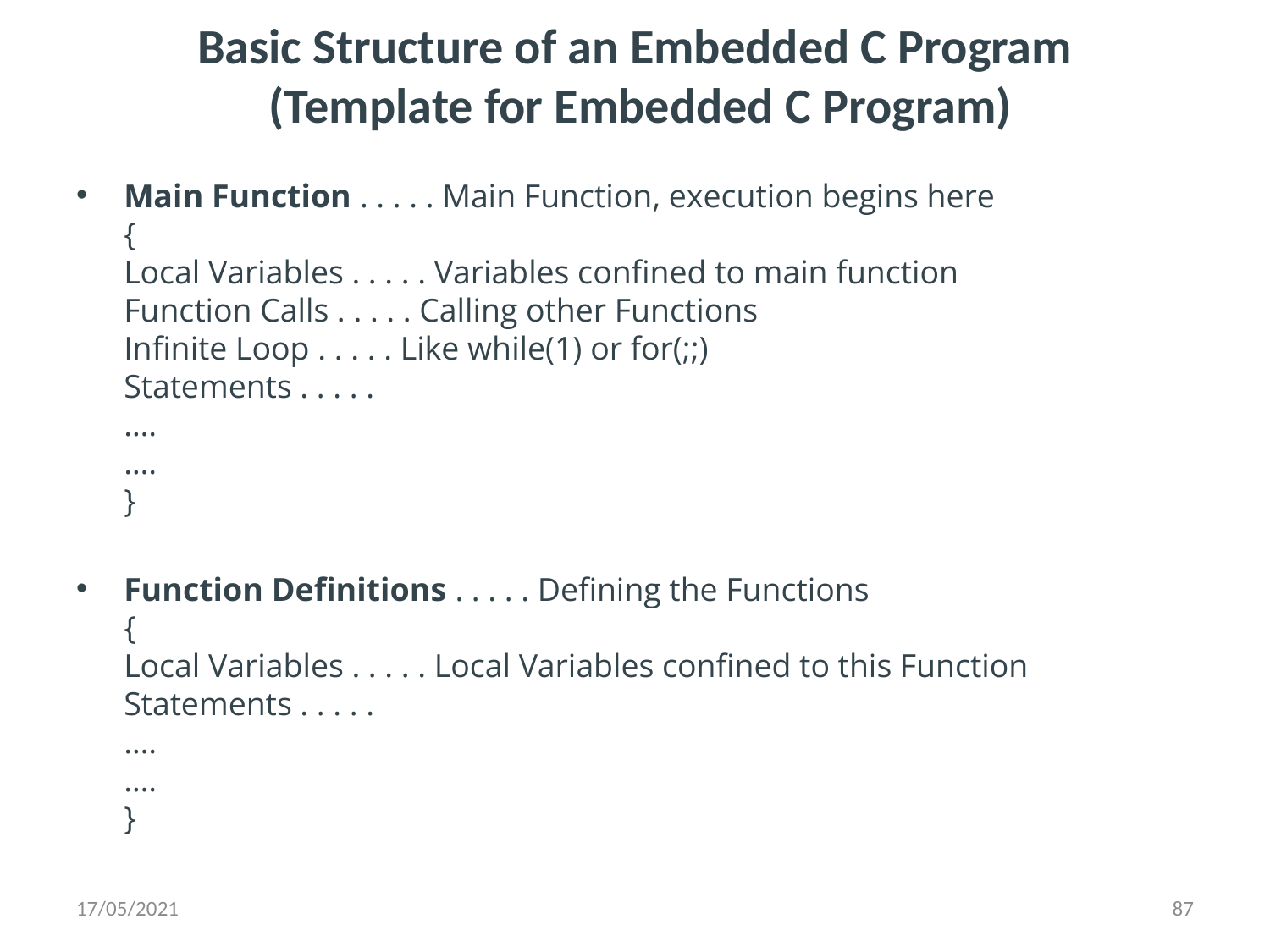

# Basic Structure of an Embedded C Program (Template for Embedded C Program)
Main Function . . . . . Main Function, execution begins here
{
Local Variables . . . . . Variables confined to main function
Function Calls . . . . . Calling other Functions
Infinite Loop . . . . . Like while(1) or for(;;)
Statements . . . . .
….
….
}

Function Definitions . . . . . Defining the Functions
{
Local Variables . . . . . Local Variables confined to this Function
Statements . . . . .
….
….
}

17/05/2021

87